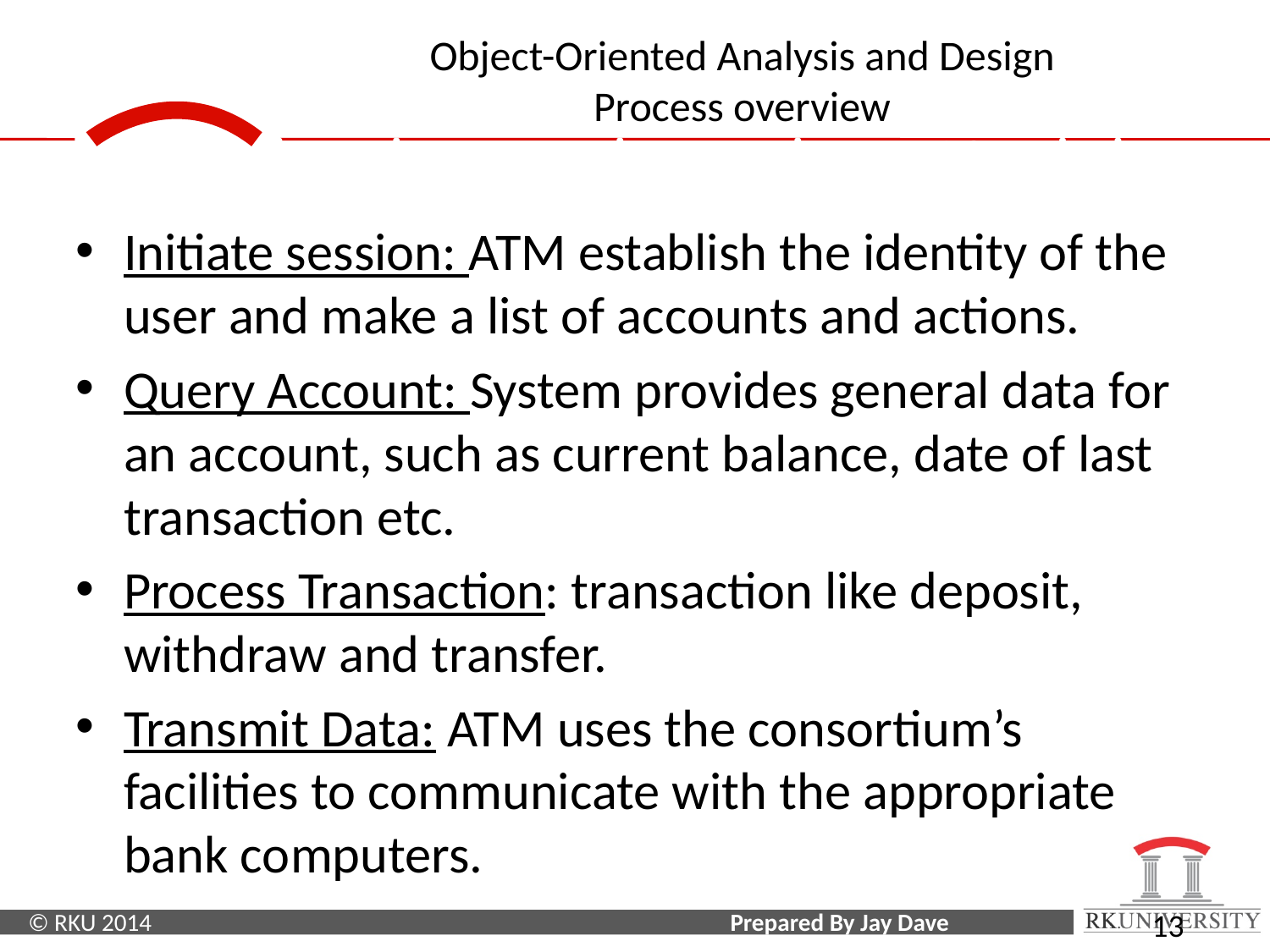

Application Interaction Model
Initiate session: ATM establish the identity of the user and make a list of accounts and actions.
Query Account: System provides general data for an account, such as current balance, date of last transaction etc.
Process Transaction: transaction like deposit, withdraw and transfer.
Transmit Data: ATM uses the consortium’s facilities to communicate with the appropriate bank computers.
13